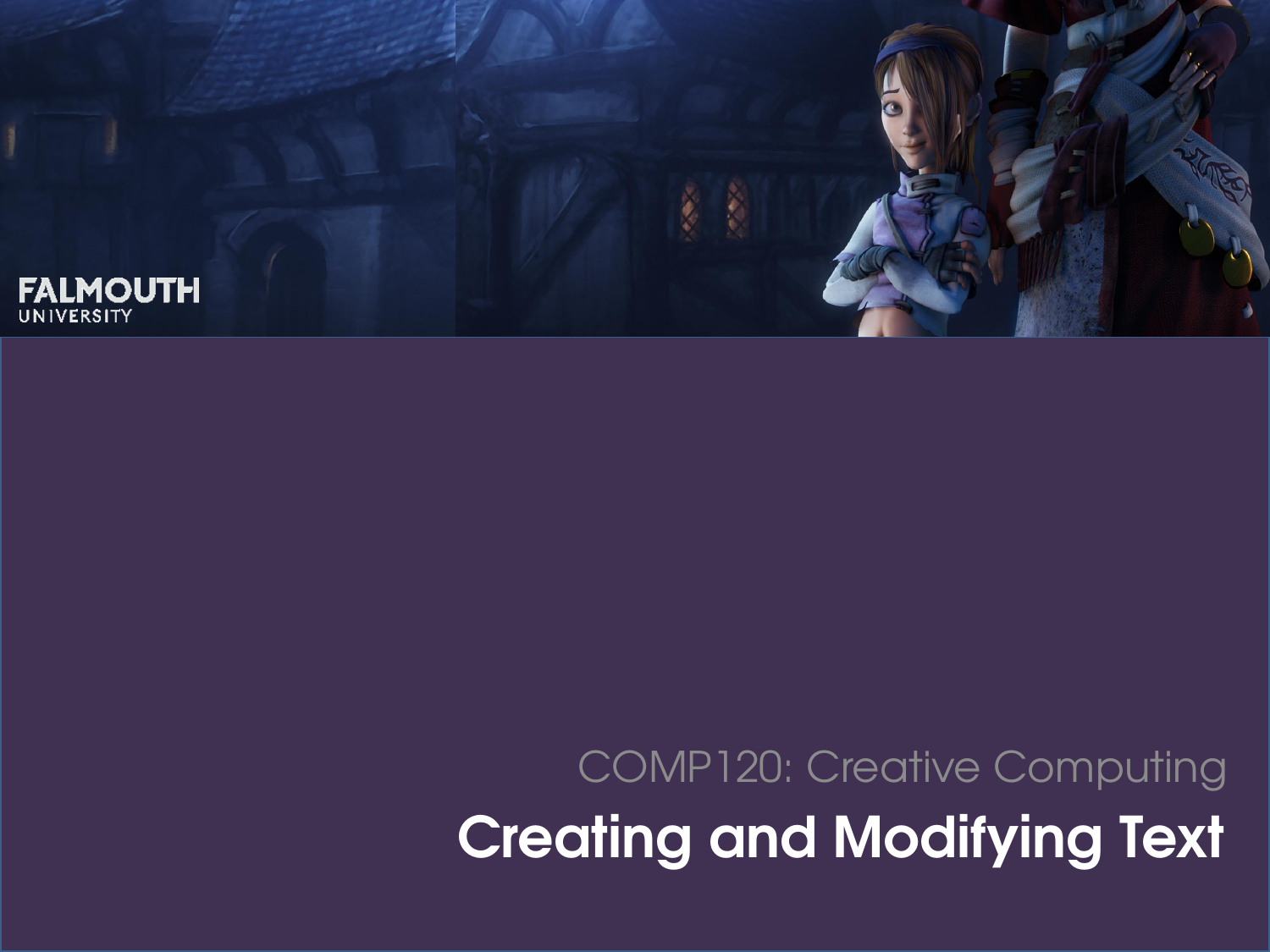

# Creating and Modifying Text
COMP120: Creative Computing